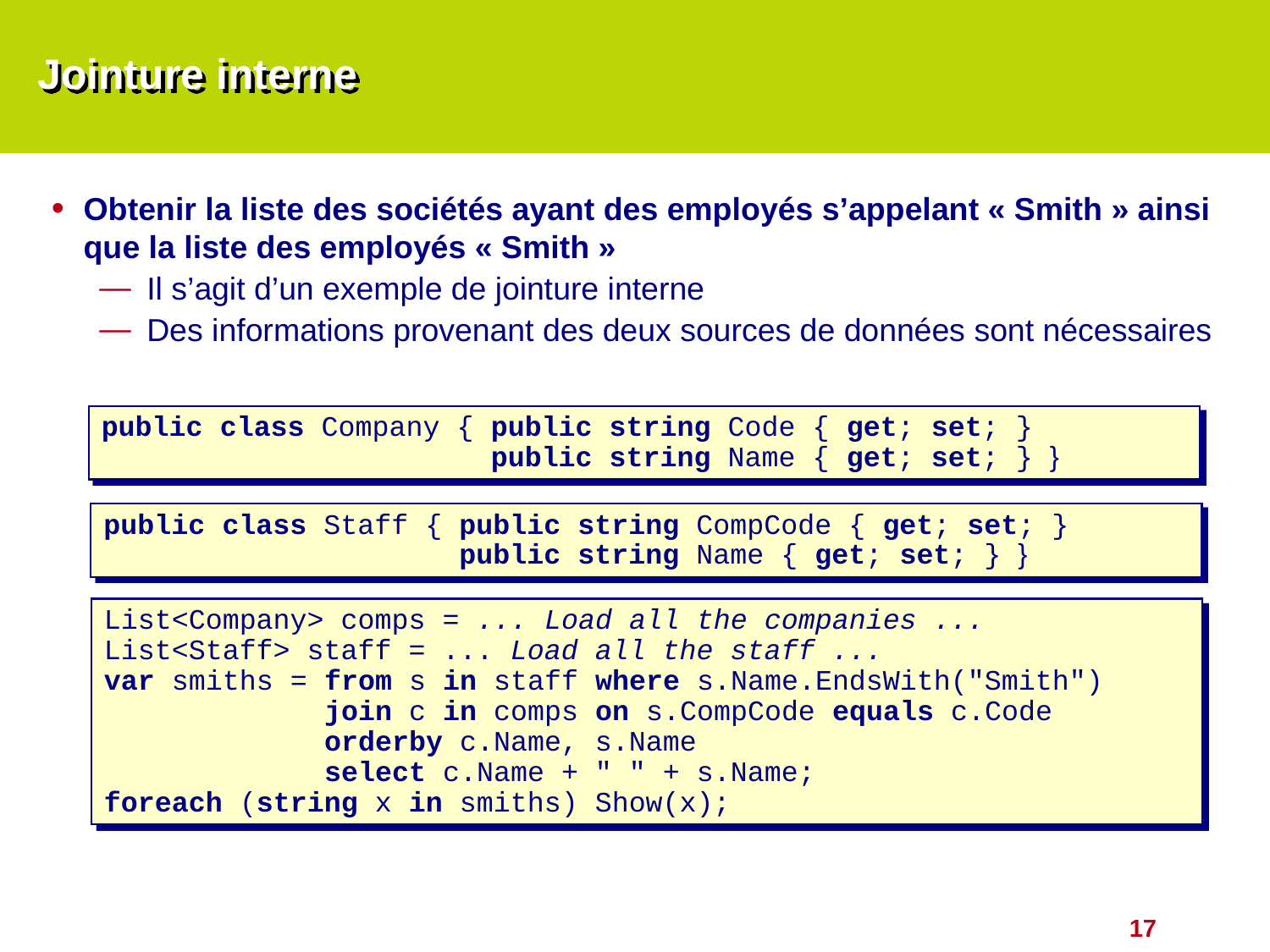

# Jointure interne
Obtenir la liste des sociétés ayant des employés s’appelant « Smith » ainsi que la liste des employés « Smith »
Il s’agit d’un exemple de jointure interne
Des informations provenant des deux sources de données sont nécessaires
public class Company { public string Code { get; set; }
                       public string Name { get; set; } }
public class Staff { public string CompCode { get; set; }
                     public string Name { get; set; } }
List<Company> comps = ... Load all the companies ...
List<Staff> staff = ... Load all the staff ...
var smiths = from s in staff where s.Name.EndsWith("Smith")
             join c in comps on s.CompCode equals c.Code
             orderby c.Name, s.Name
             select c.Name + " " + s.Name;
foreach (string x in smiths) Show(x);